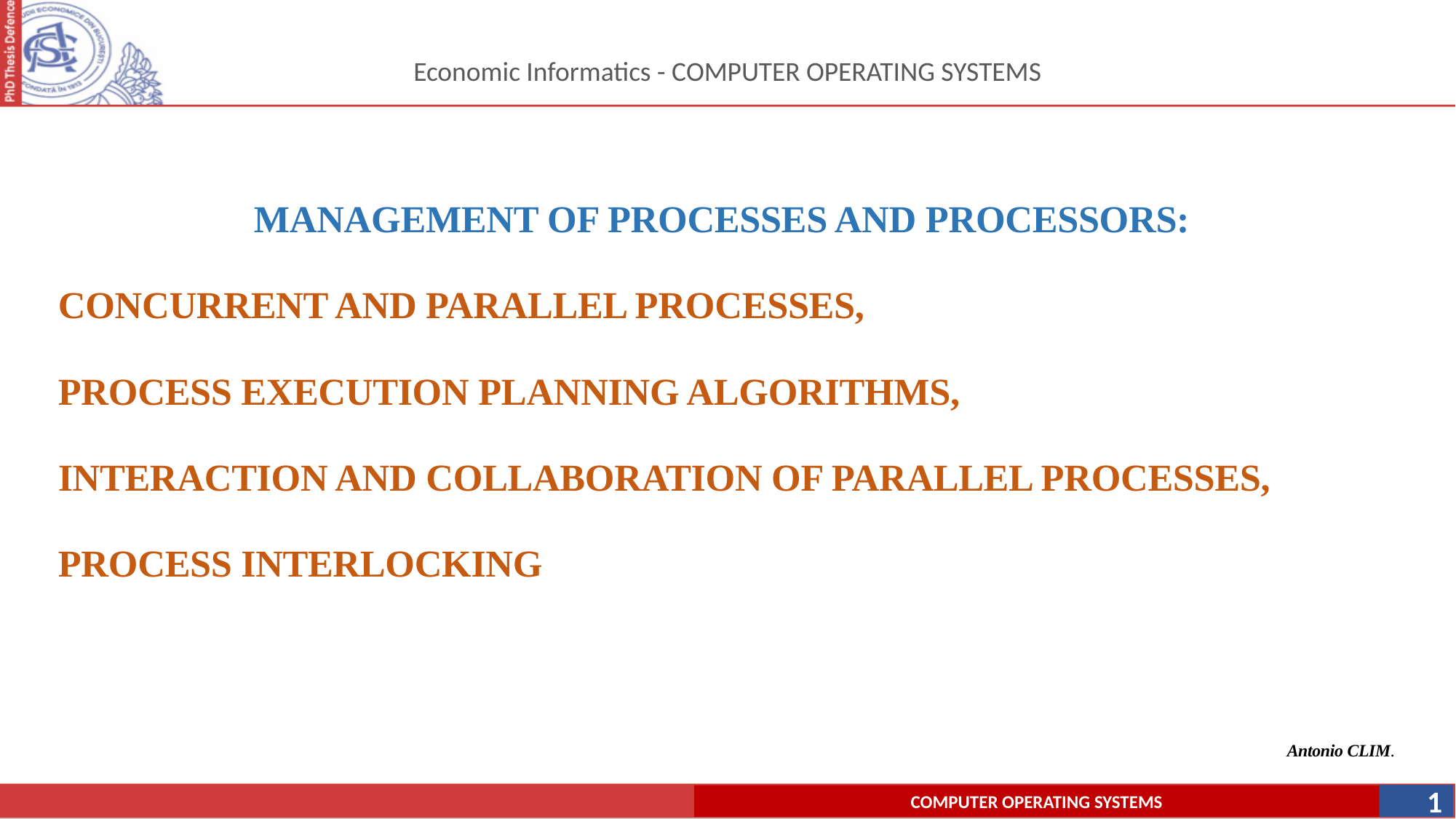

# Economic Informatics - COMPUTER OPERATING SYSTEMS

MANAGEMENT OF PROCESSES AND PROCESSORS:
CONCURRENT AND PARALLEL PROCESSES,
PROCESS EXECUTION PLANNING ALGORITHMS,
INTERACTION AND COLLABORATION OF PARALLEL PROCESSES,
PROCESS INTERLOCKING

Antonio CLIM.
1
COMPUTER OPERATING SYSTEMS